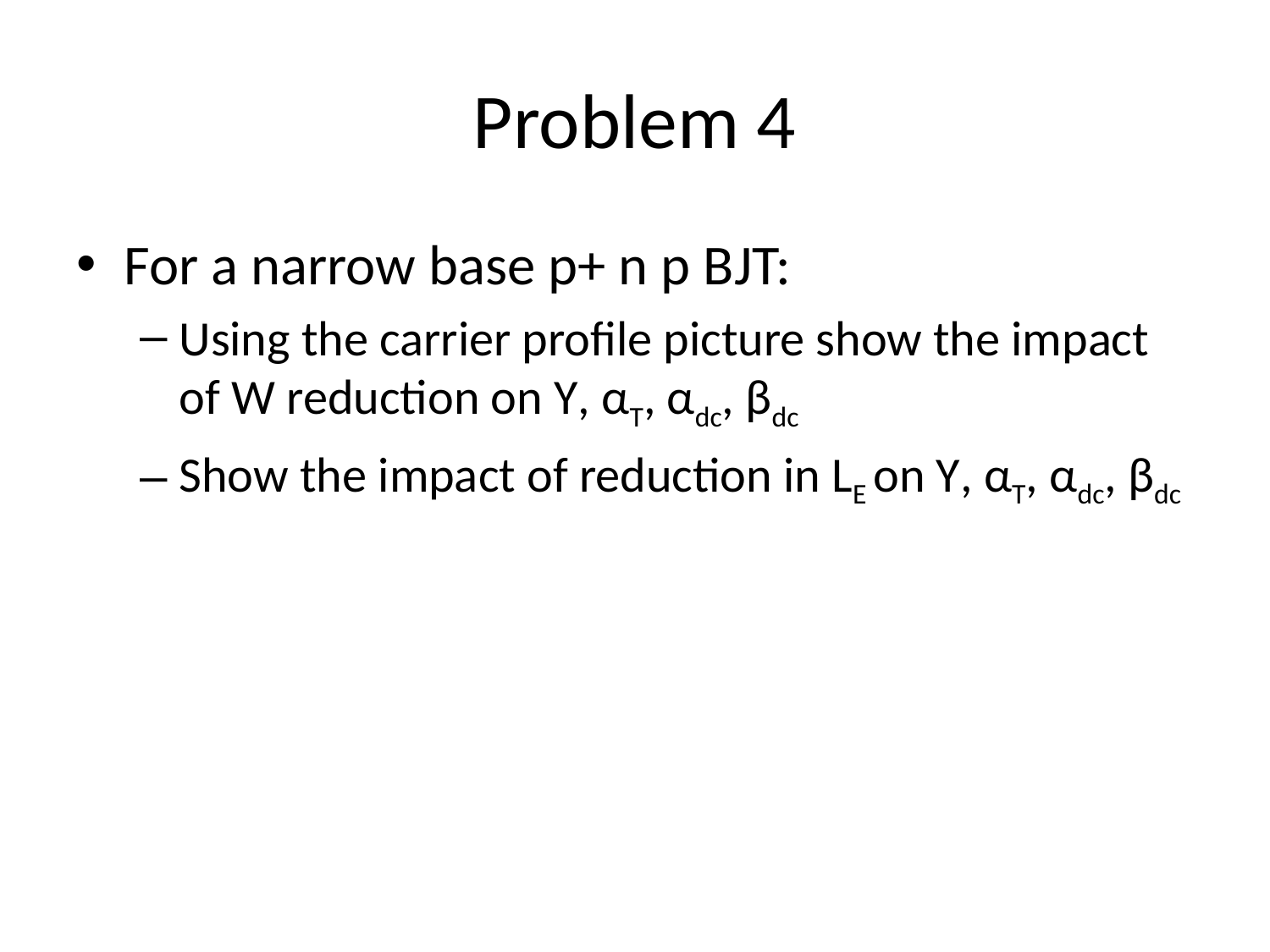

# Problem 4
For a narrow base p+ n p BJT:
Using the carrier profile picture show the impact of W reduction on Υ, αT, αdc, βdc
Show the impact of reduction in LE on Υ, αT, αdc, βdc